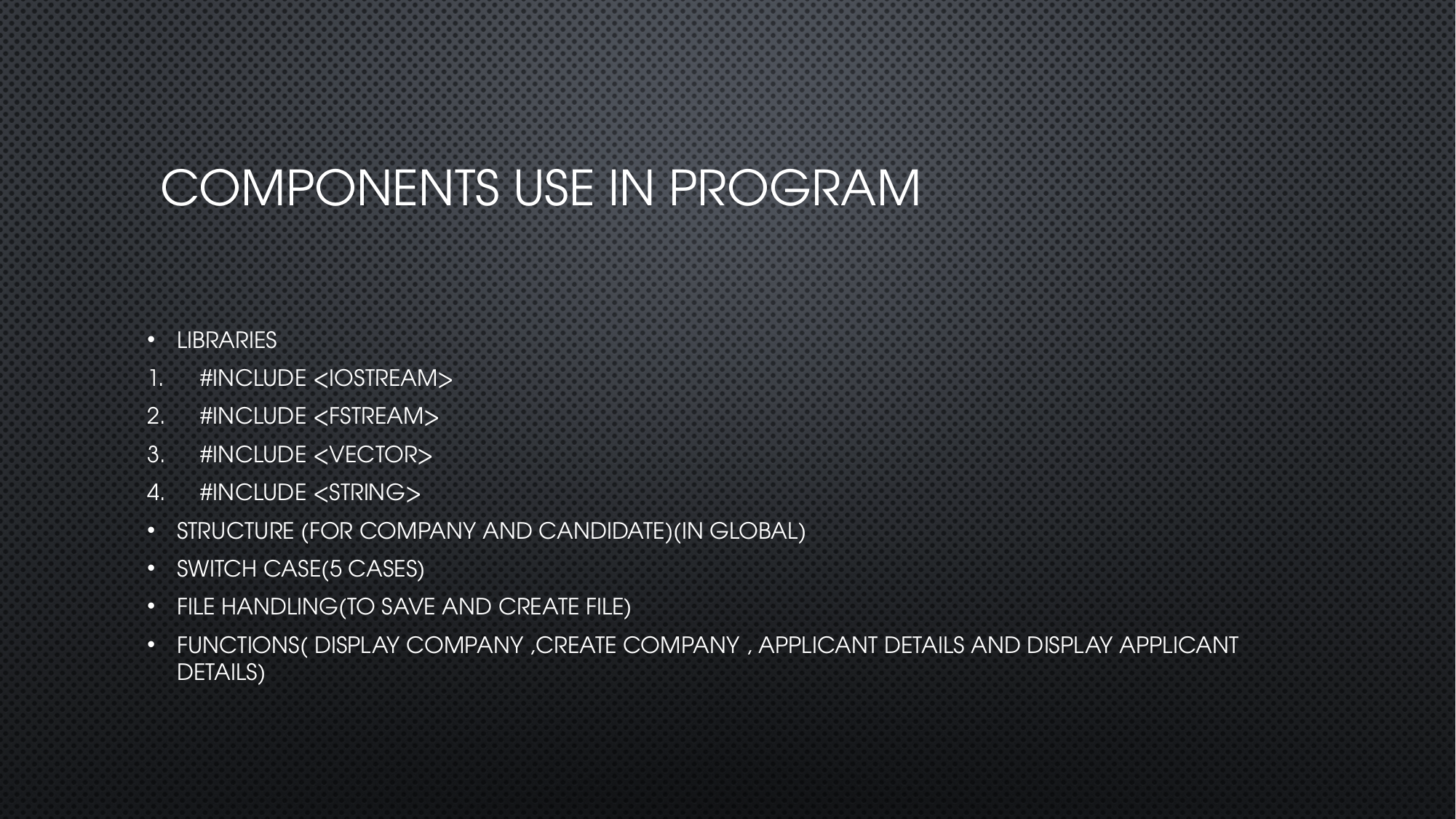

# Components use in Program
Libraries
#include <iostream>
#include <fstream>
#include <vector>
#include <string>
Structure (for company and candidate)(in global)
Switch case(5 cases)
File handling(to save and create file)
Functions( display company ,create company , applicant details and display applicant details)